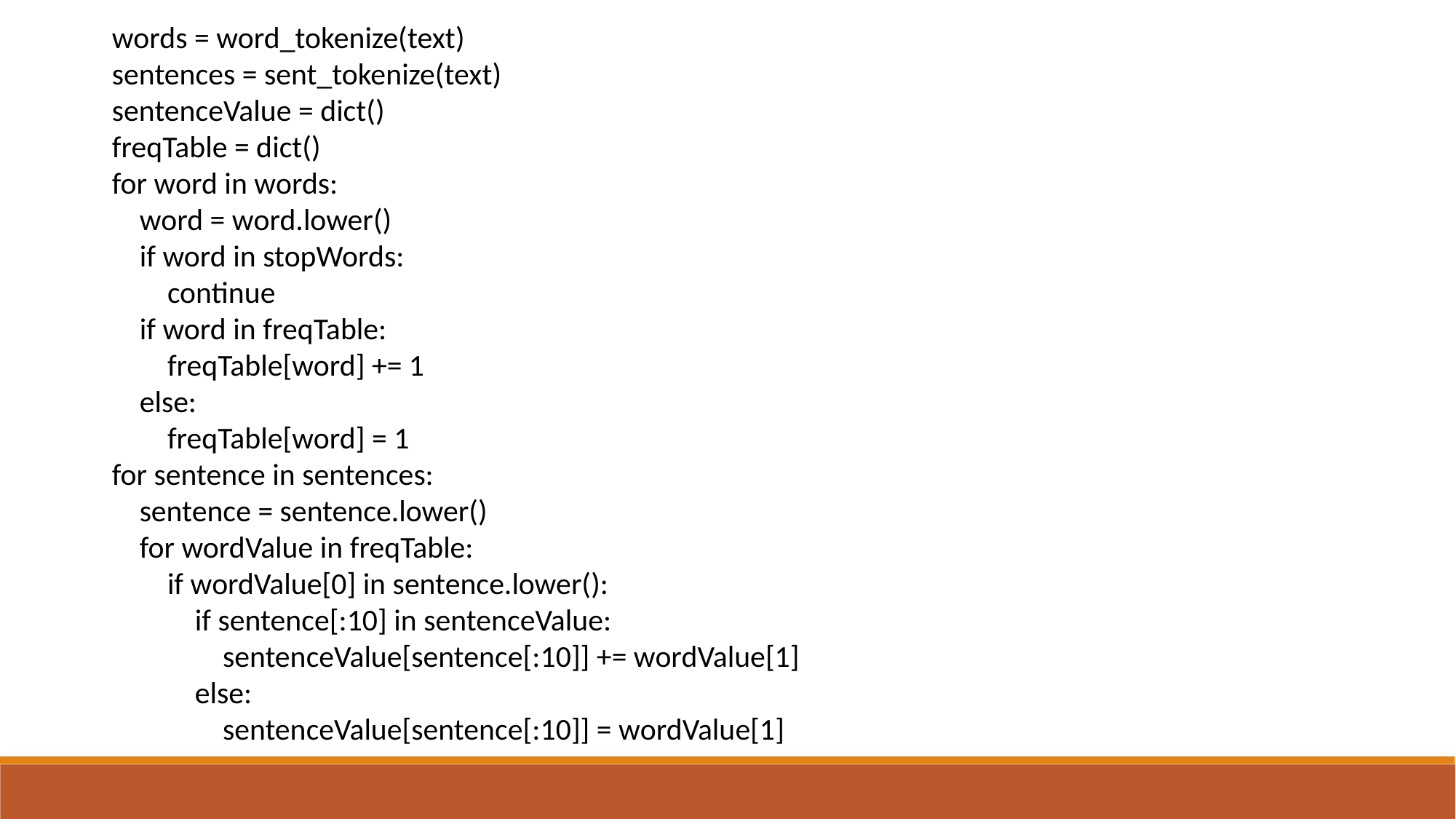

words = word_tokenize(text)
sentences = sent_tokenize(text)
sentenceValue = dict()
freqTable = dict()
for word in words:
    word = word.lower()
    if word in stopWords:
        continue
    if word in freqTable:
        freqTable[word] += 1
    else:
        freqTable[word] = 1
for sentence in sentences:
    sentence = sentence.lower()
    for wordValue in freqTable:
        if wordValue[0] in sentence.lower():
            if sentence[:10] in sentenceValue:
                sentenceValue[sentence[:10]] += wordValue[1]
            else:
                sentenceValue[sentence[:10]] = wordValue[1]